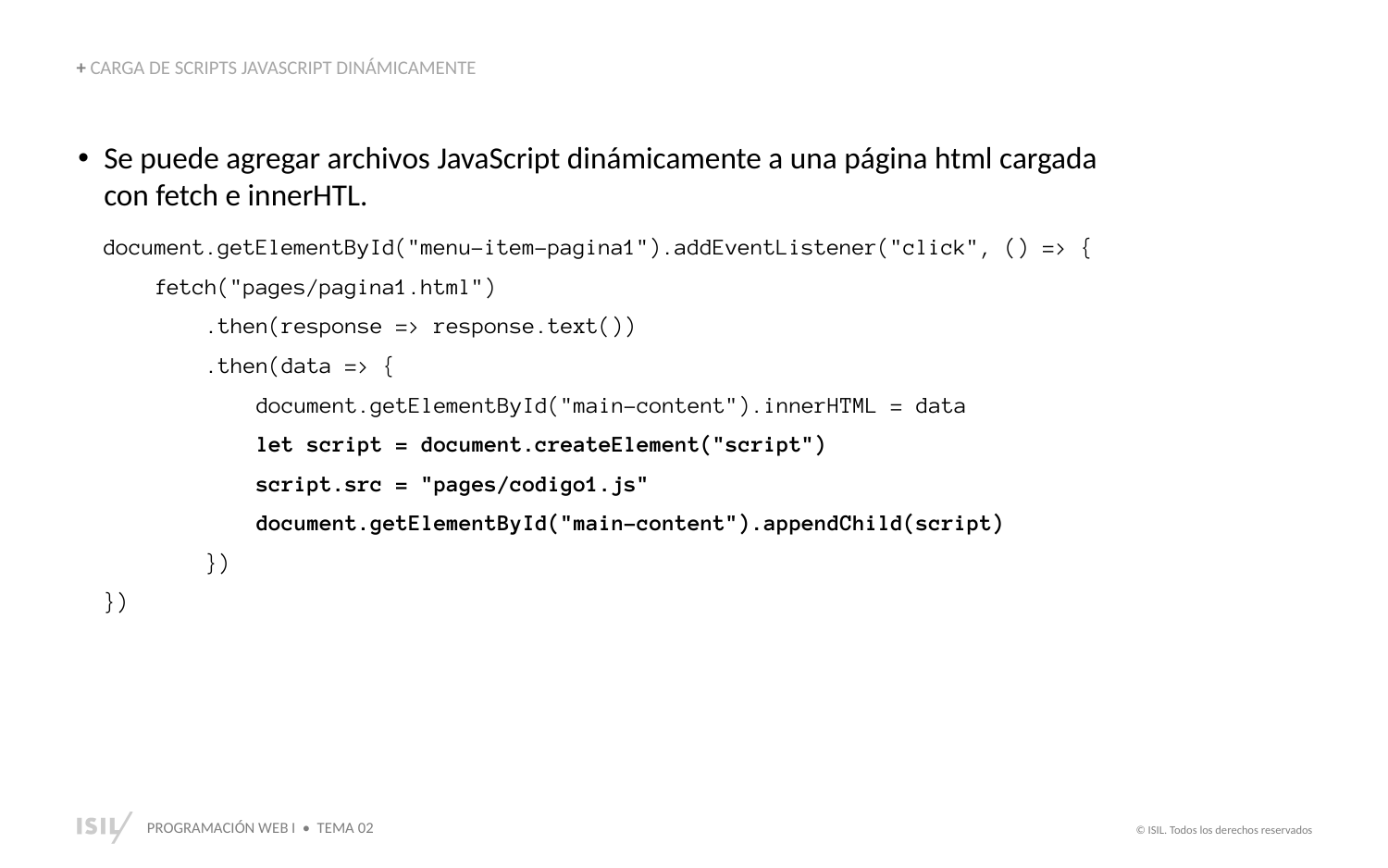

+ CARGA DE SCRIPTS JAVASCRIPT DINÁMICAMENTE
Se puede agregar archivos JavaScript dinámicamente a una página html cargada con fetch e innerHTL.
document.getElementById("menu-item-pagina1").addEventListener("click", () => {
    fetch("pages/pagina1.html")
        .then(response => response.text())
        .then(data => {
            document.getElementById("main-content").innerHTML = data
            let script = document.createElement("script")
            script.src = "pages/codigo1.js"
            document.getElementById("main-content").appendChild(script)
        })
})